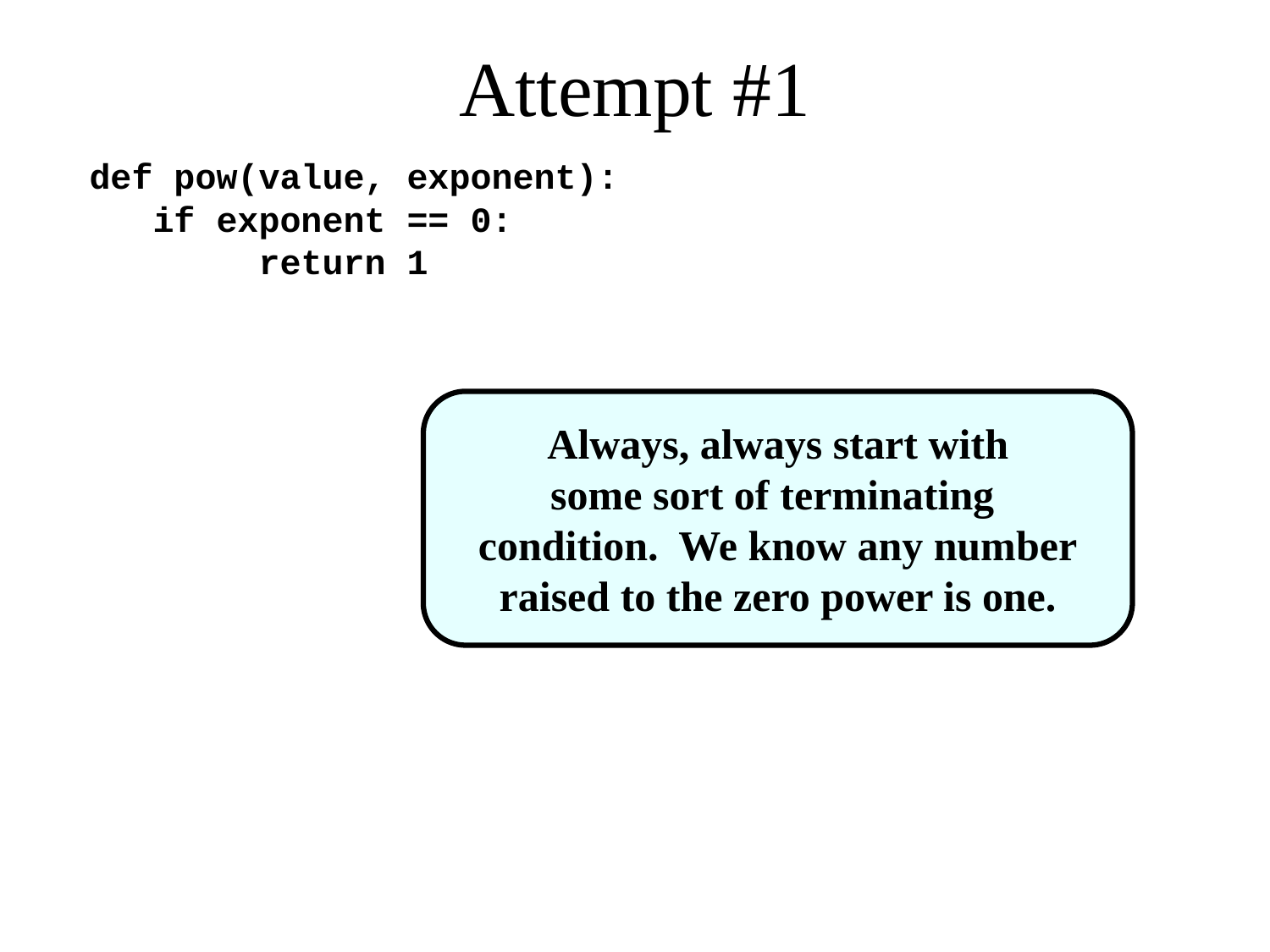

# Attempt #1
def pow(value, exponent):
   if exponent == 0:
        return 1

Always, always start with
some sort of terminating
condition.  We know any number
raised to the zero power is one.